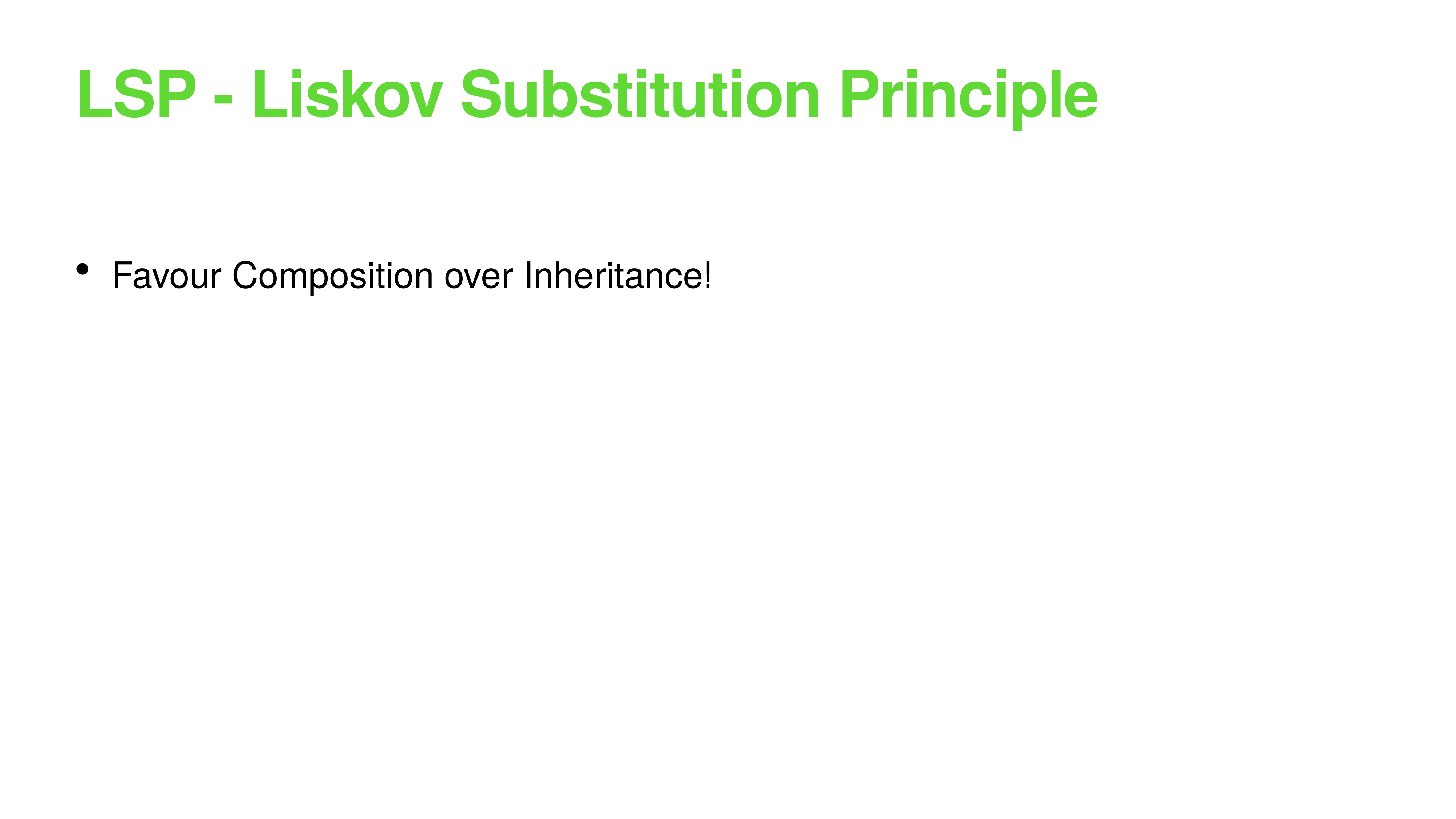

# LSP - Liskov Substitution Principle
Favour Composition over Inheritance!